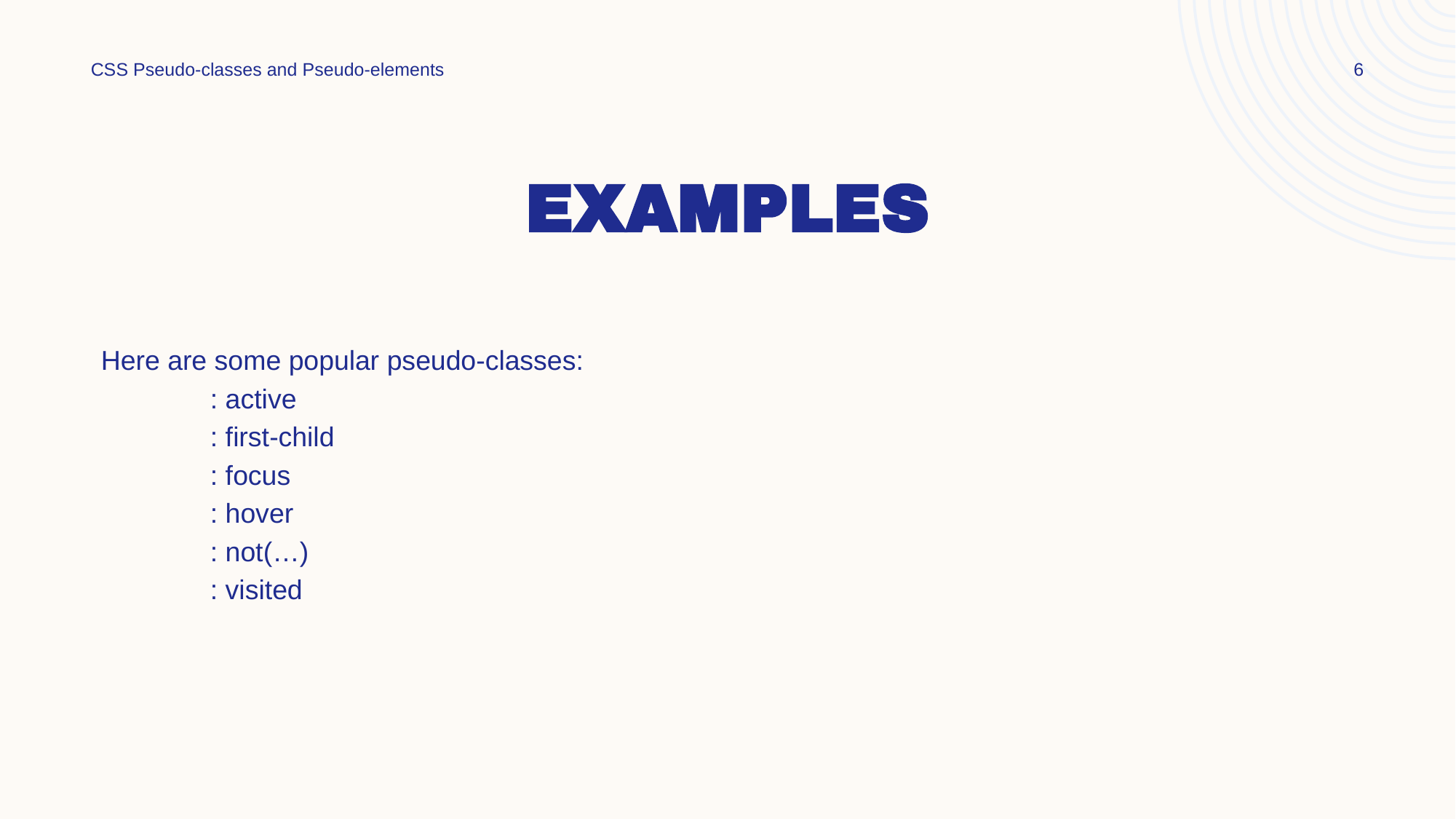

6
CSS Pseudo-classes and Pseudo-elements
# Examples
Here are some popular pseudo-classes:
	: active
	: first-child
	: focus
	: hover
	: not(…)
	: visited